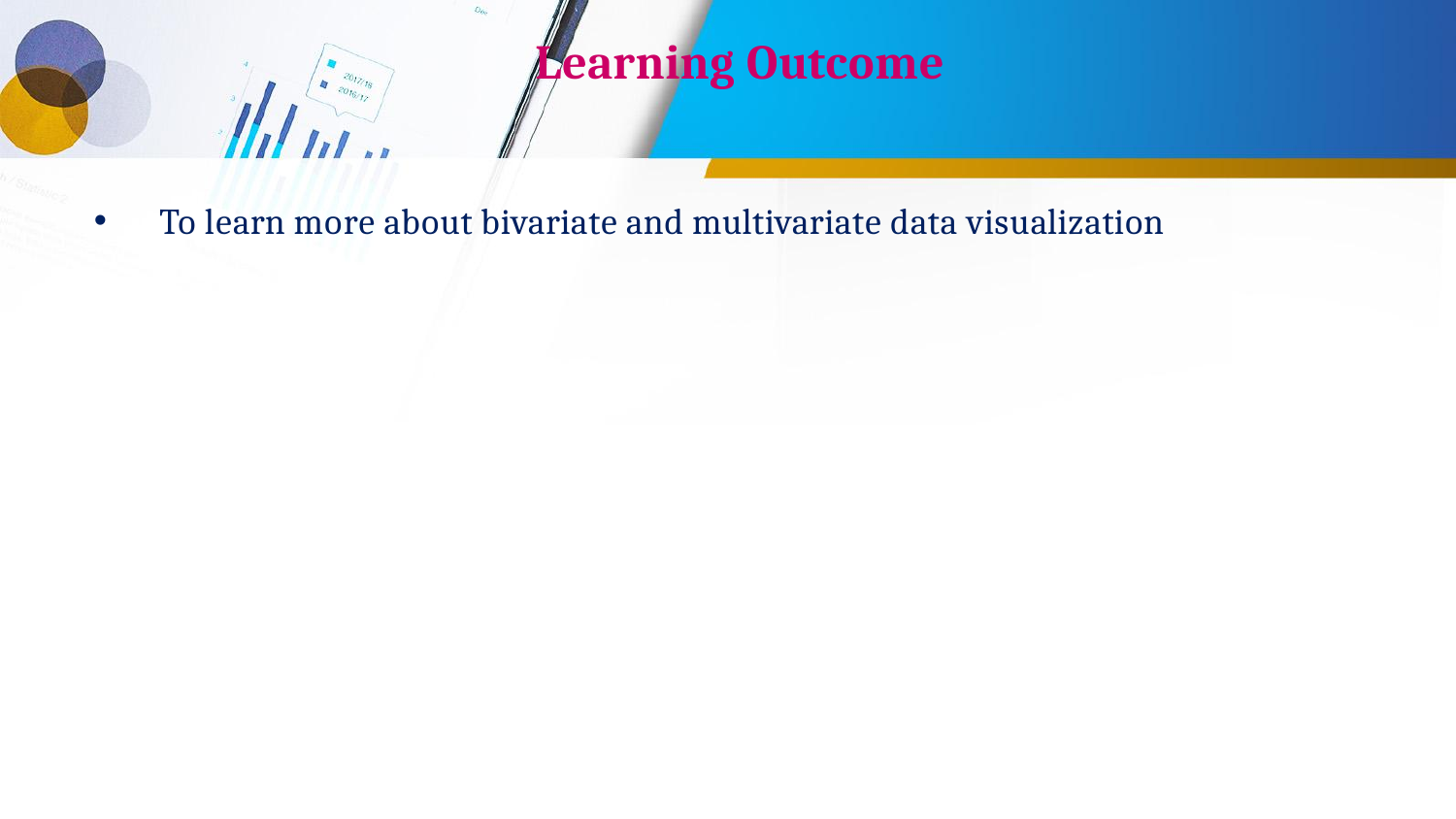

# Learning Outcome
To learn more about bivariate and multivariate data visualization